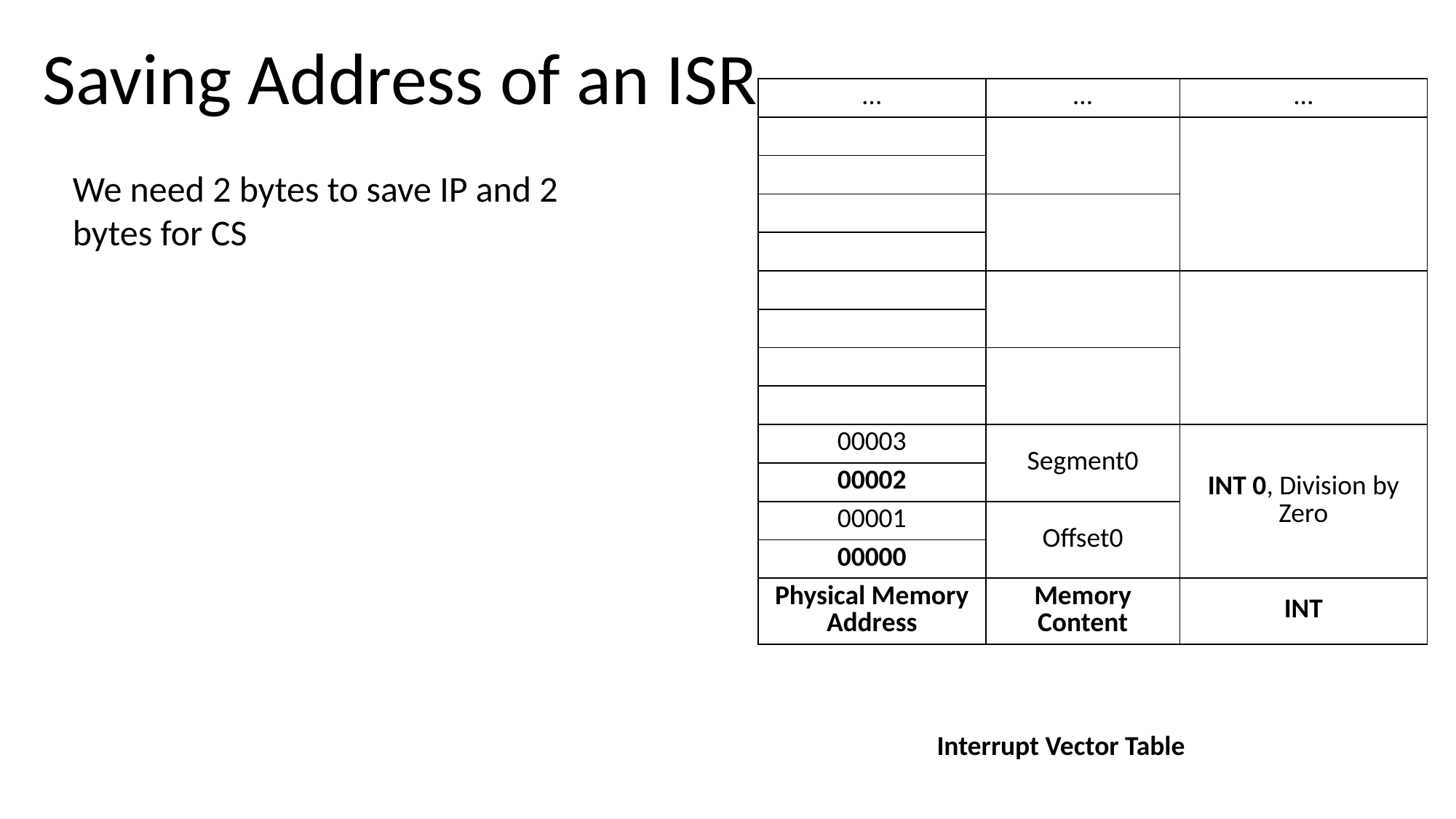

# Saving Address of an ISR
| … | … | … |
| --- | --- | --- |
|  |  |  |
|  |  |  |
|  |  |  |
|  |  |  |
|  |  |  |
|  |  |  |
|  |  |  |
|  |  |  |
| 00003 | Segment0 | INT 0, Division by Zero |
| 00002 |  |  |
| 00001 | Offset0 |  |
| 00000 |  |  |
| Physical Memory Address | Memory Content | INT |
We need 2 bytes to save IP and 2 bytes for CS
Interrupt Vector Table